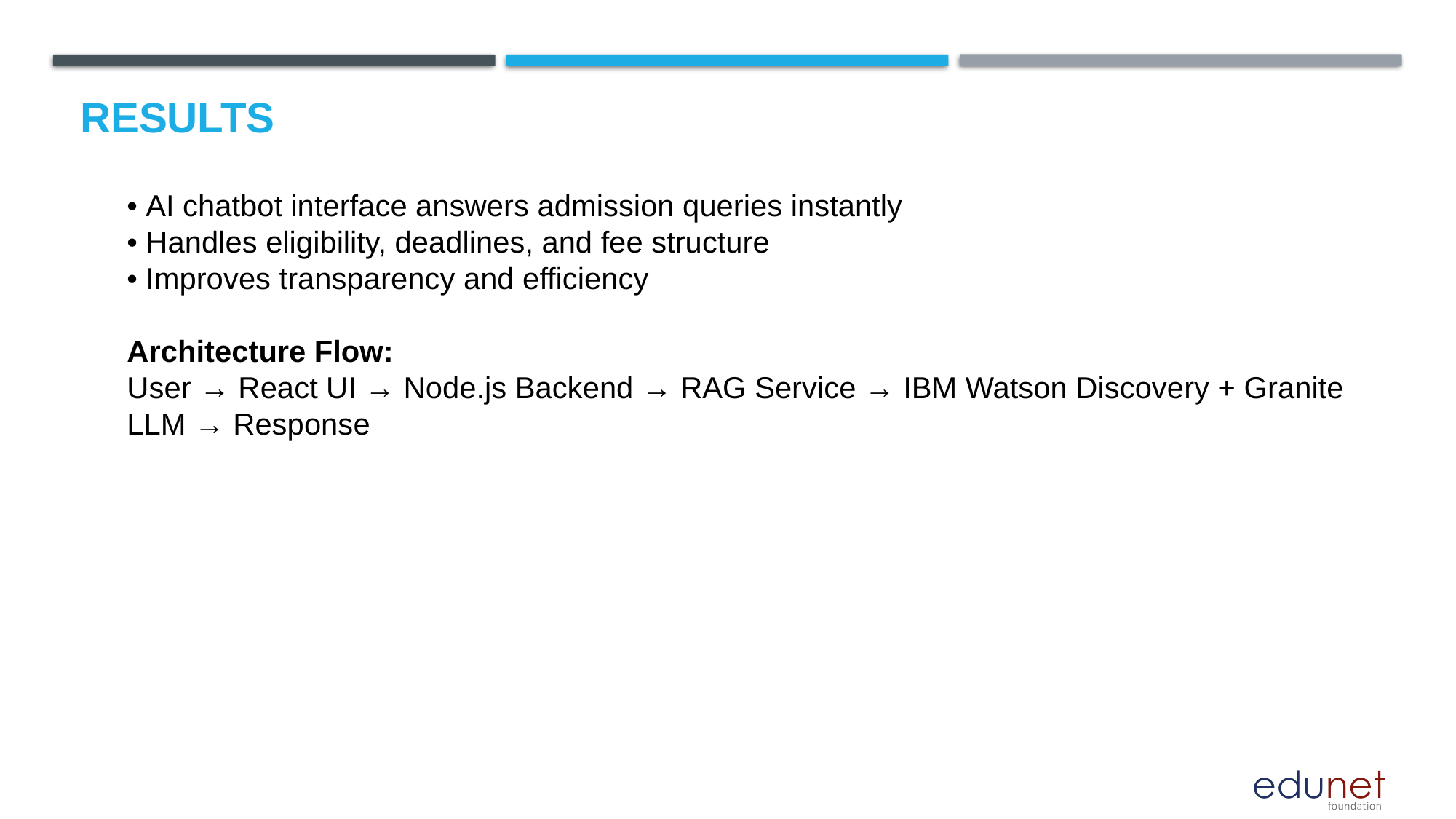

# Results
• AI chatbot interface answers admission queries instantly
• Handles eligibility, deadlines, and fee structure
• Improves transparency and efficiency

Architecture Flow:
User → React UI → Node.js Backend → RAG Service → IBM Watson Discovery + Granite LLM → Response